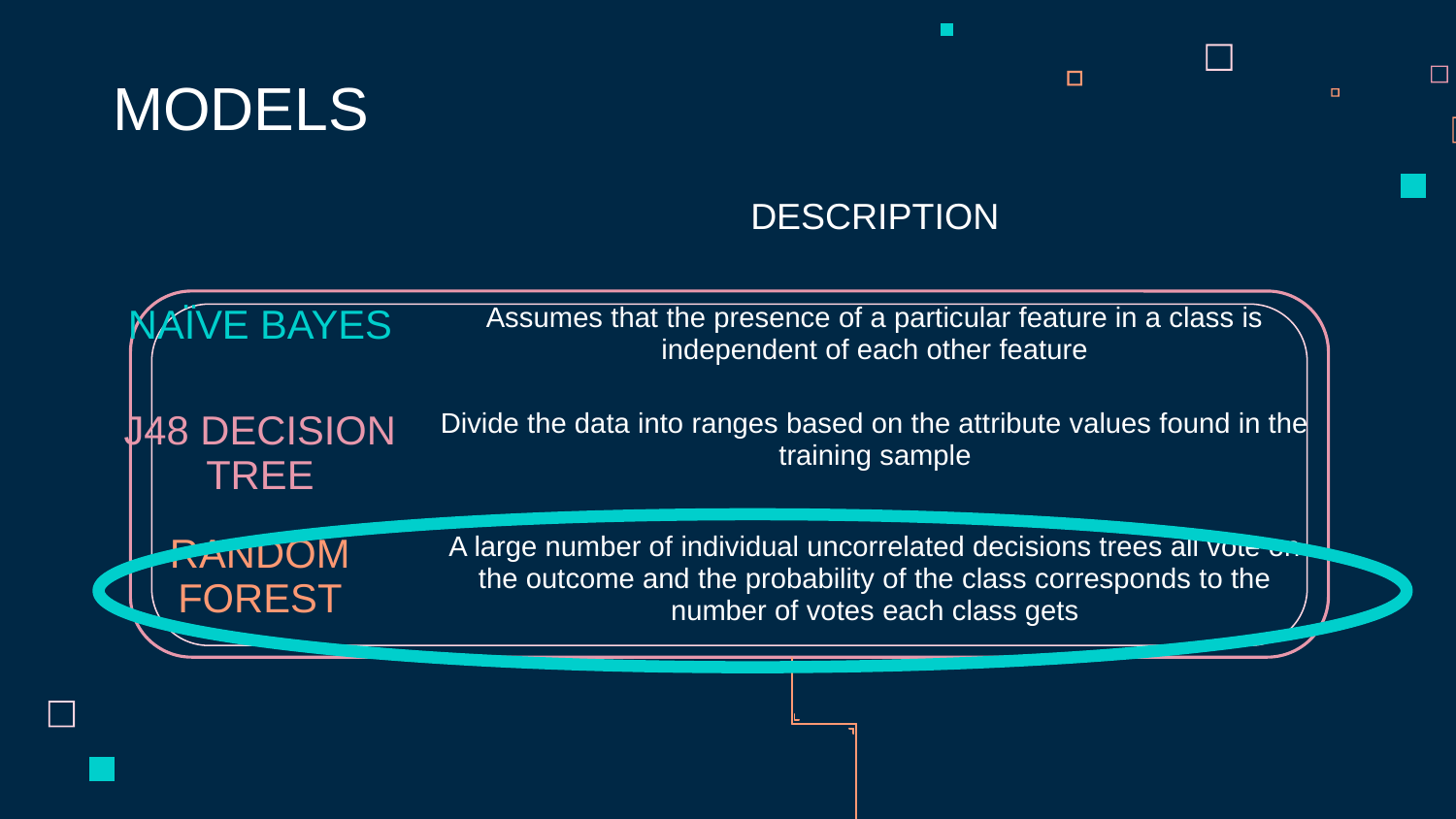

MODELS
|  | DESCRIPTION |
| --- | --- |
| NAÏVE BAYES | Assumes that the presence of a particular feature in a class is independent of each other feature |
| J48 DECISION TREE | Divide the data into ranges based on the attribute values found in the training sample |
| RANDOM FOREST | A large number of individual uncorrelated decisions trees all vote on the outcome and the probability of the class corresponds to the number of votes each class gets |